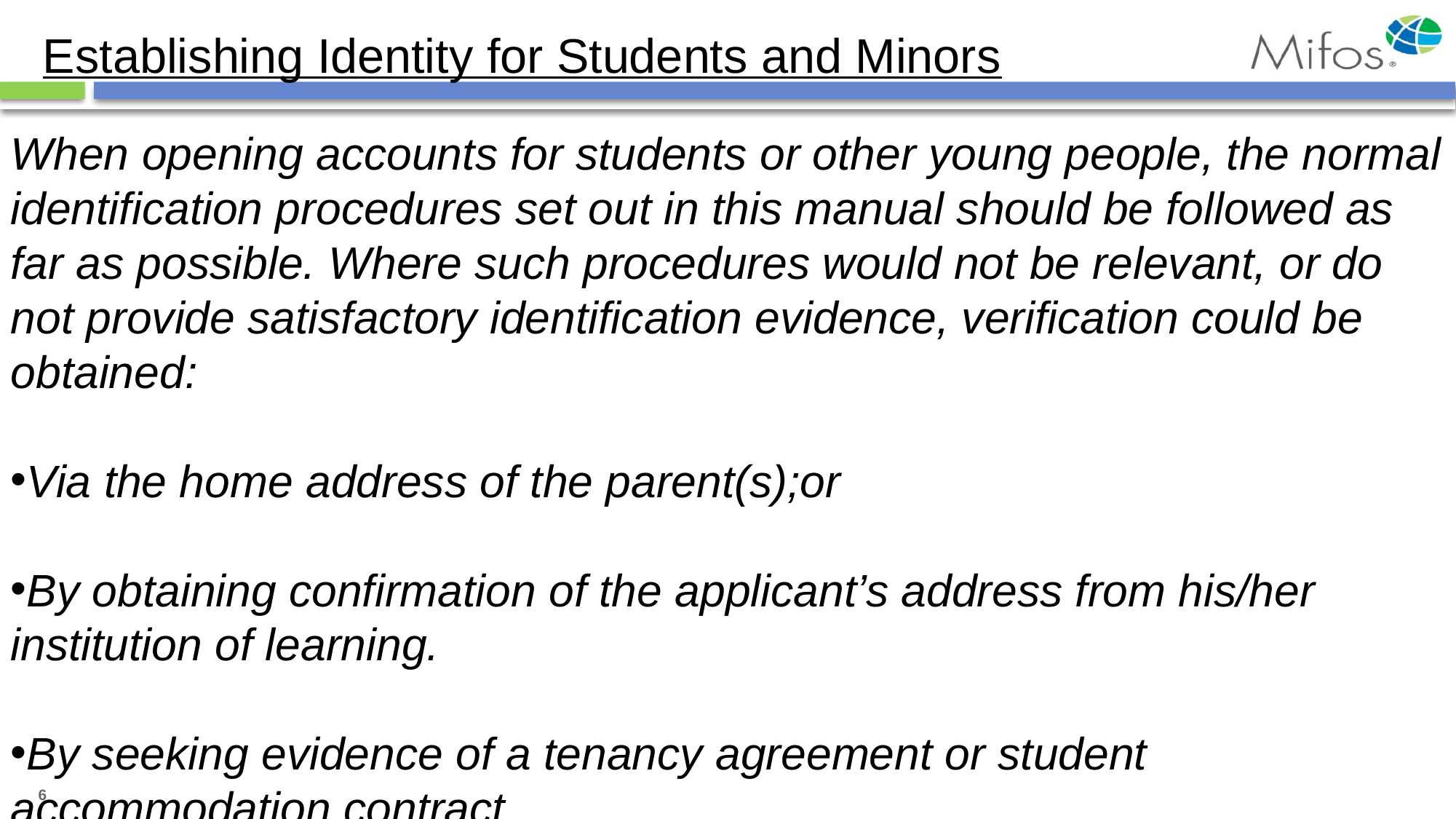

# Establishing Identity for Students and Minors
When opening accounts for students or other young people, the normal identification procedures set out in this manual should be followed as far as possible. Where such procedures would not be relevant, or do not provide satisfactory identification evidence, verification could be obtained:

Via the home address of the parent(s);or

By obtaining confirmation of the applicant’s address from his/her institution of learning.

By seeking evidence of a tenancy agreement or student accommodation contract.